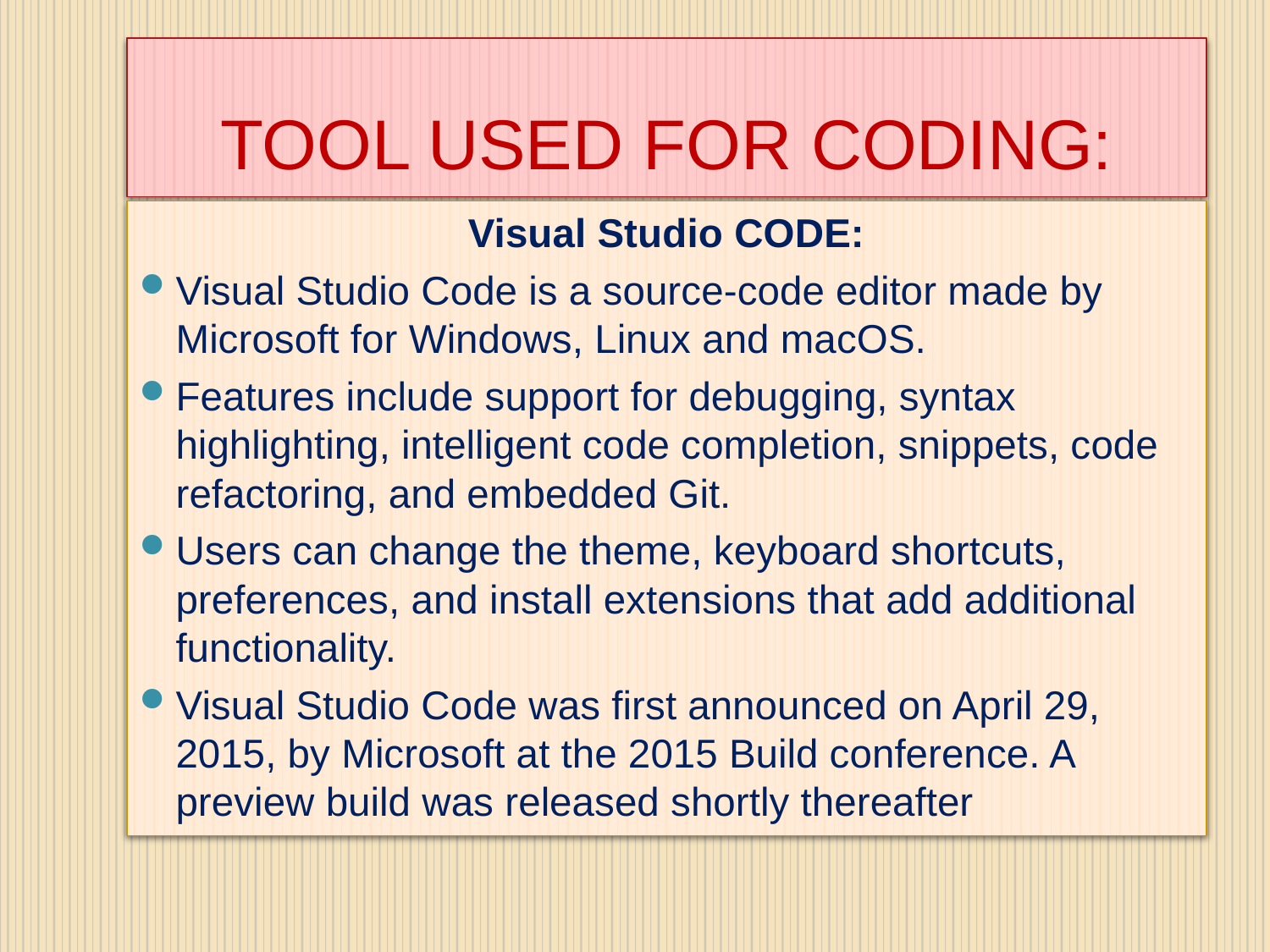

# TOOL USED FOR CODING:
Visual Studio CODE:
Visual Studio Code is a source-code editor made by Microsoft for Windows, Linux and macOS.
Features include support for debugging, syntax highlighting, intelligent code completion, snippets, code refactoring, and embedded Git.
Users can change the theme, keyboard shortcuts, preferences, and install extensions that add additional functionality.
Visual Studio Code was first announced on April 29, 2015, by Microsoft at the 2015 Build conference. A preview build was released shortly thereafter